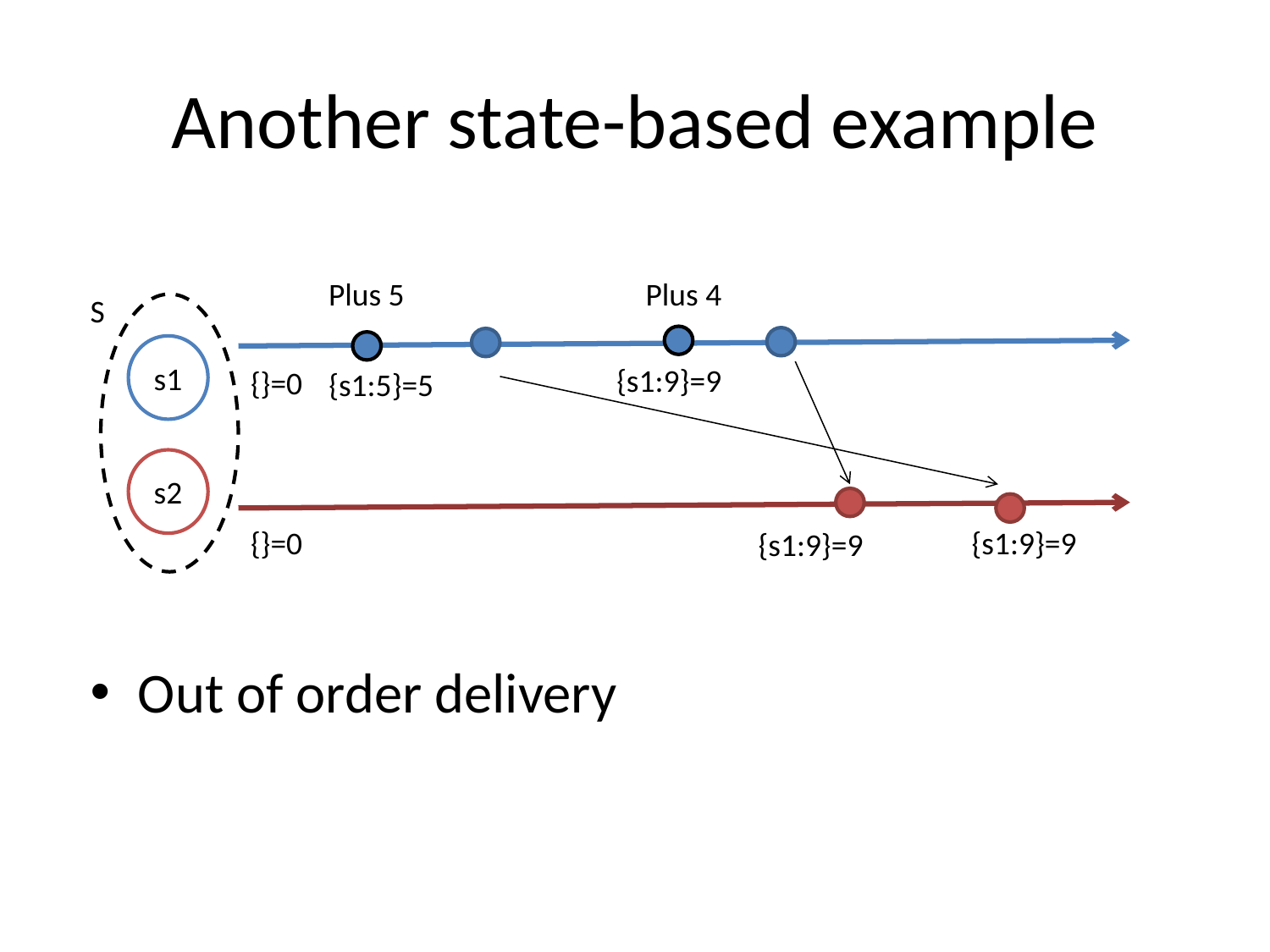

# Another state-based example
Plus 5
Plus 4
S

s1
{s1:9}=9
{}=0
{s1:5}=5
s2

{s1:9}=9
{}=0
{s1:9}=9
Out of order delivery